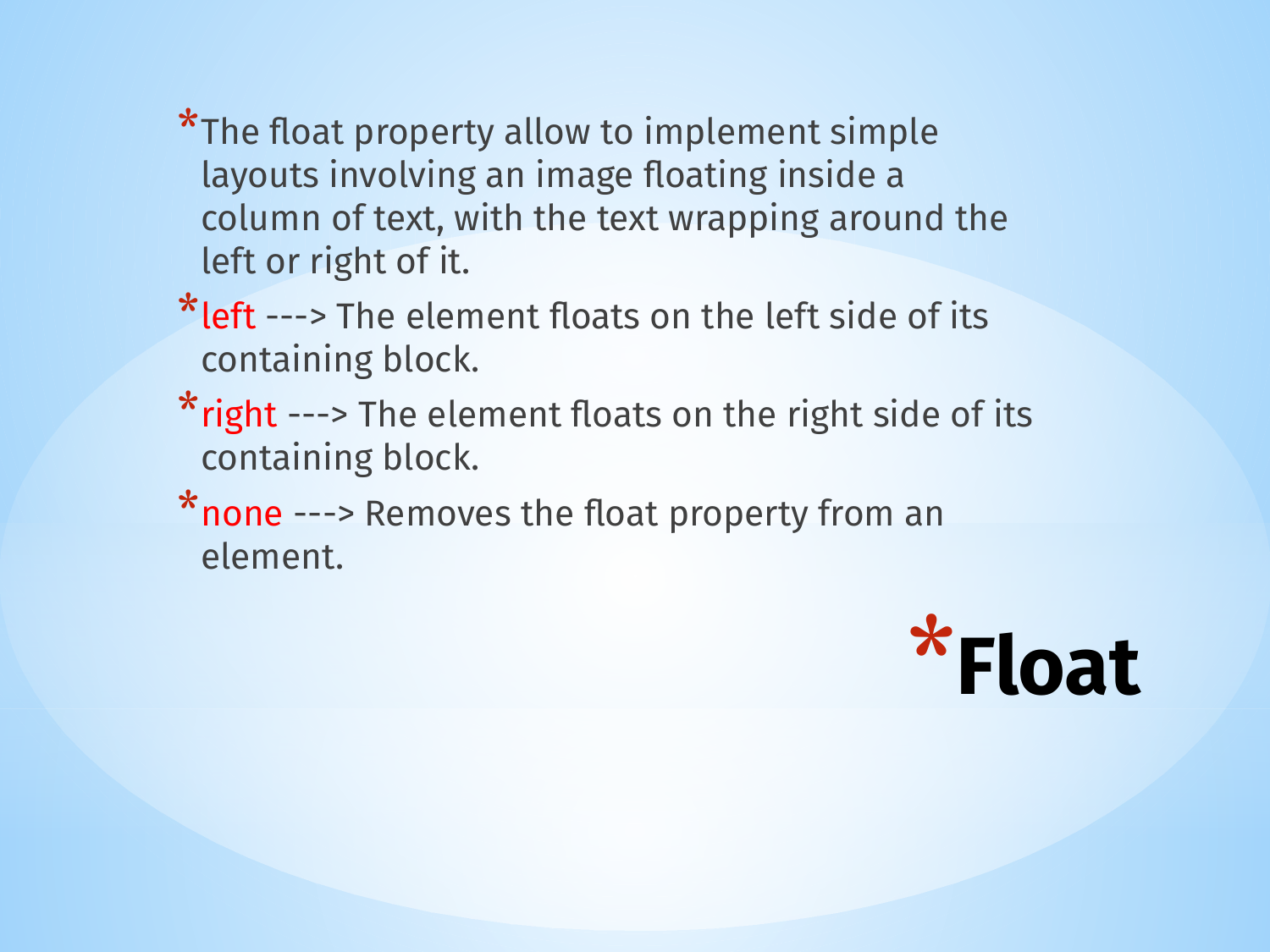

The float property allow to implement simple layouts involving an image floating inside a column of text, with the text wrapping around the left or right of it.
left ---> The element floats on the left side of its containing block.
right ---> The element floats on the right side of its containing block.
none ---> Removes the float property from an element.
# Float